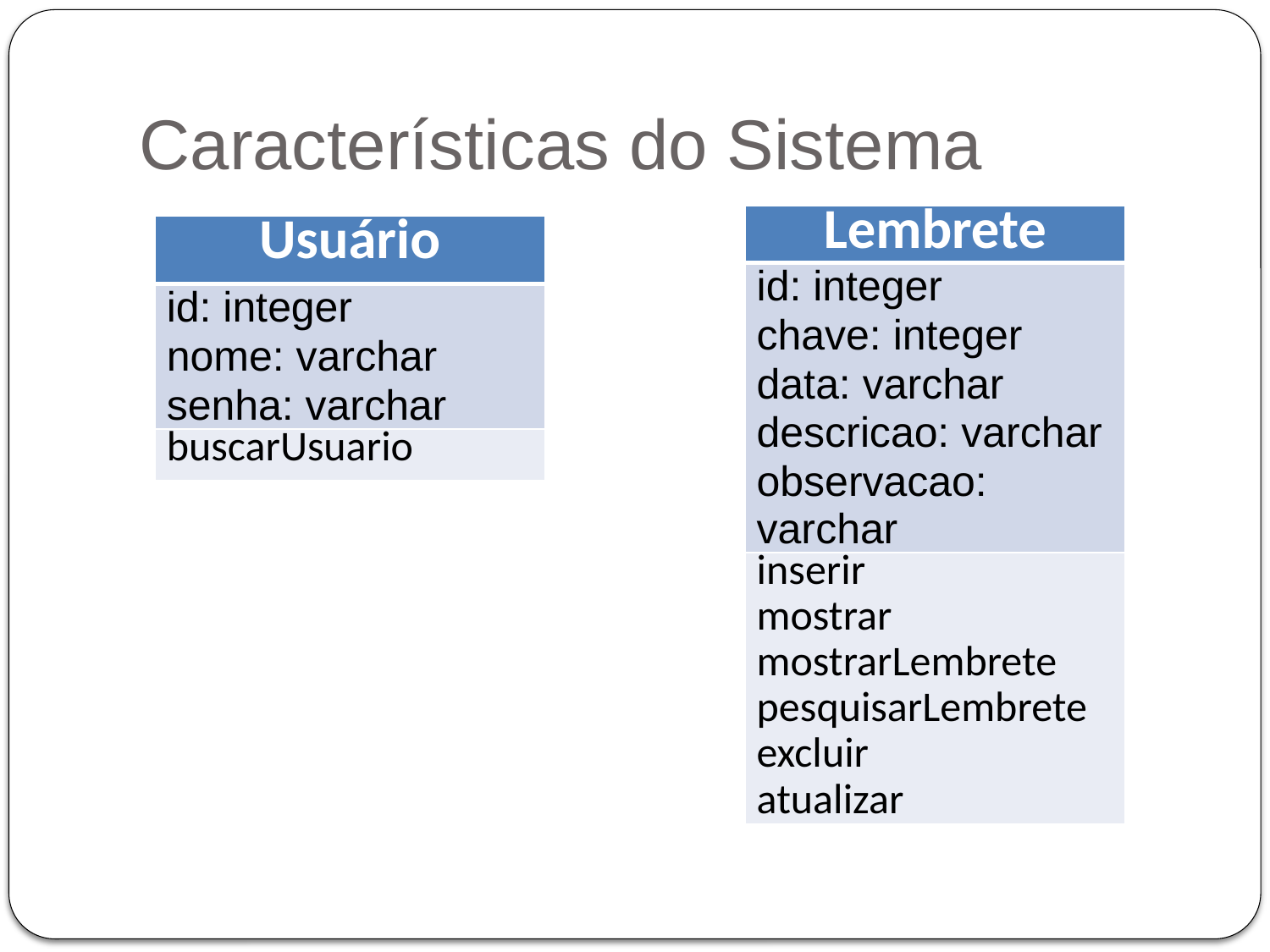

# Características do Sistema

| Lembrete |
| --- |
| id: integer chave: integer data: varchar descricao: varchar observacao: varchar |
| inserir mostrar mostrarLembrete pesquisarLembrete excluir atualizar |
| Usuário |
| --- |
| id: integer nome: varchar senha: varchar |
| buscarUsuario |